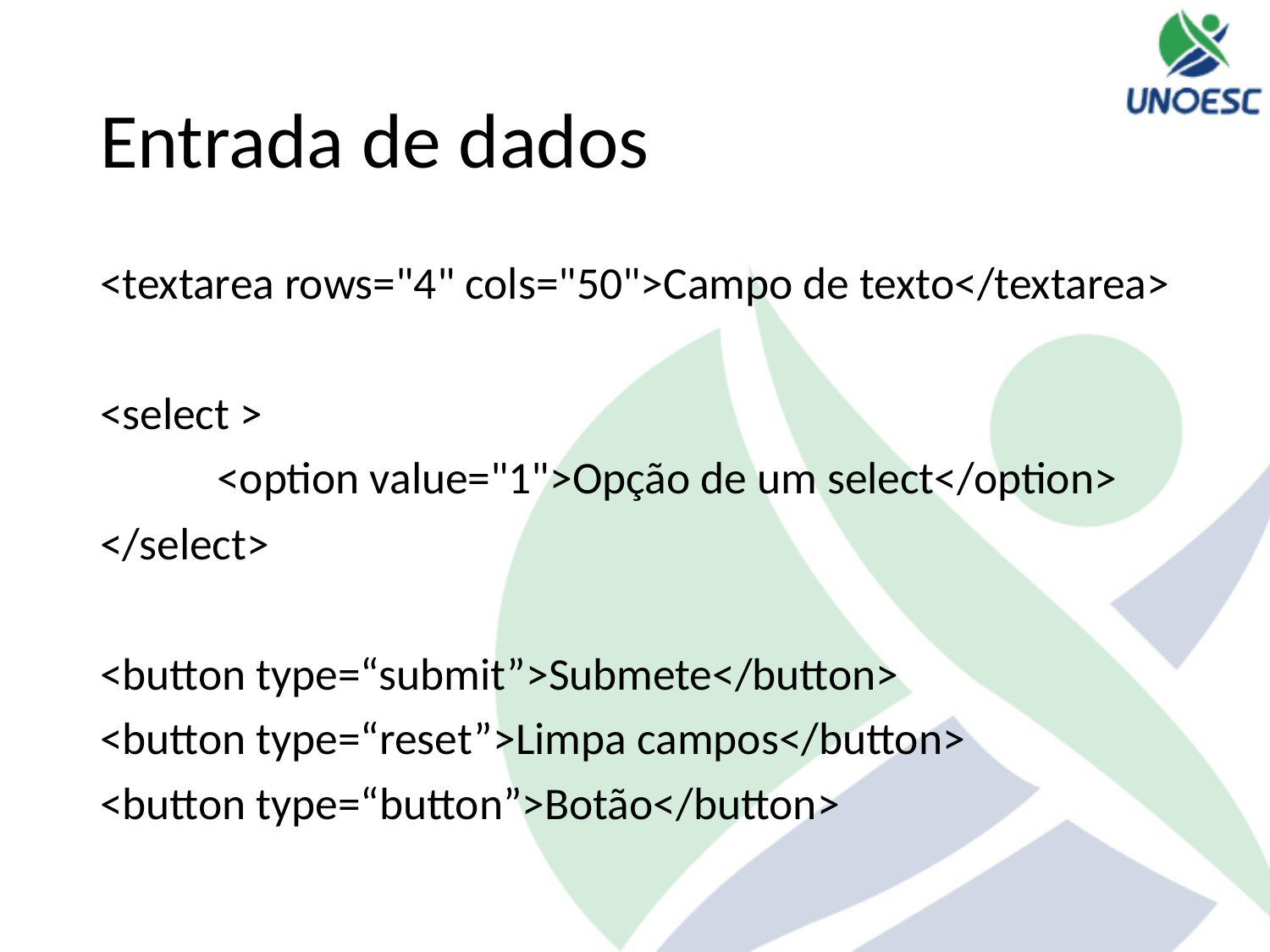

# Entrada de dados
<textarea rows="4" cols="50">Campo de texto</textarea>

<select >
	<option value="1">Opção de um select</option>
</select>

<button type=“submit”>Submete</button>
<button type=“reset”>Limpa campos</button>
<button type=“button”>Botão</button>